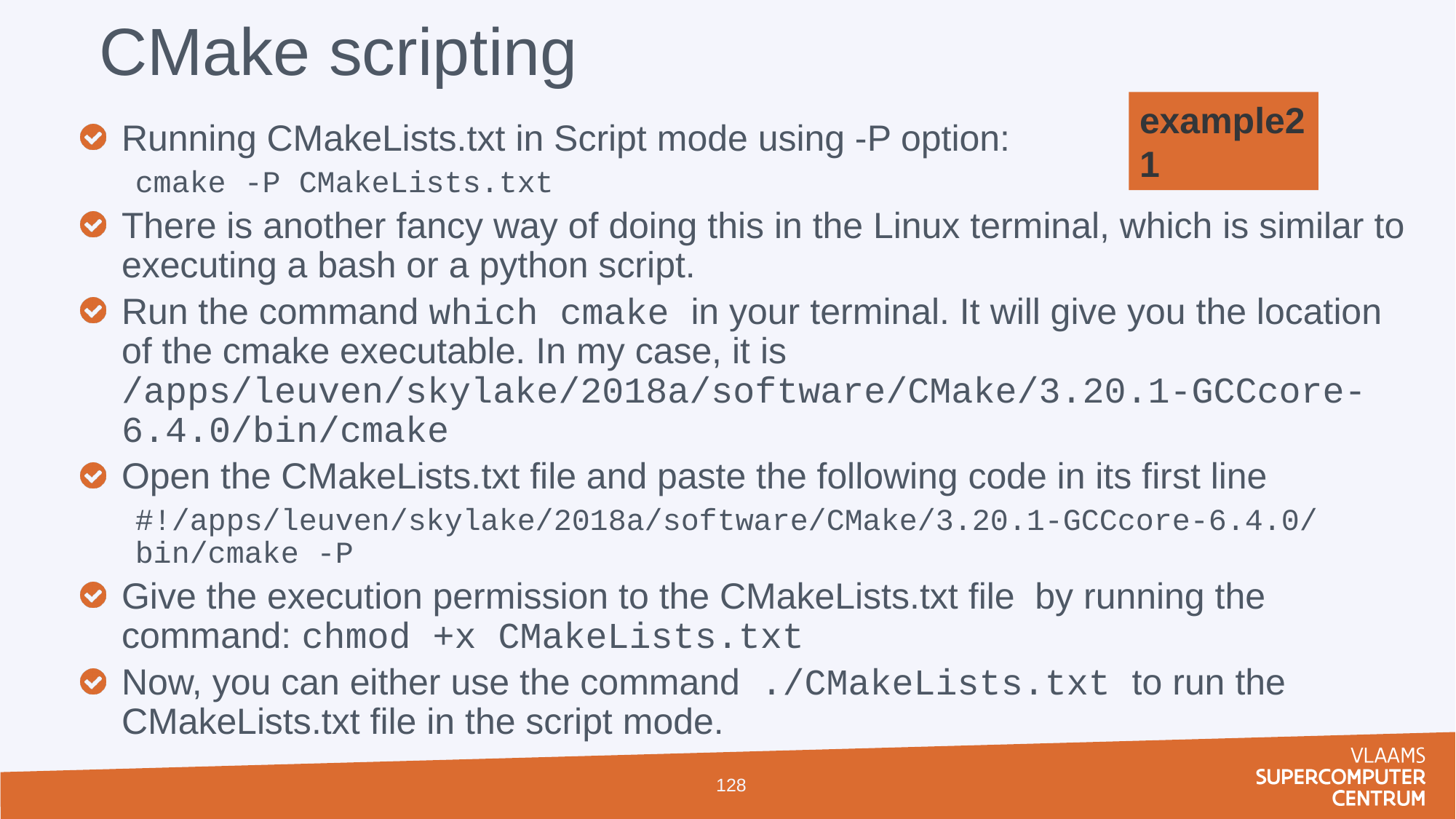

# CMake scripting
example21
Running CMakeLists.txt in Script mode using -P option:
cmake -P CMakeLists.txt
There is another fancy way of doing this in the Linux terminal, which is similar to executing a bash or a python script.
Run the command which cmake in your terminal. It will give you the location of the cmake executable. In my case, it is /apps/leuven/skylake/2018a/software/CMake/3.20.1-GCCcore-6.4.0/bin/cmake
Open the CMakeLists.txt file and paste the following code in its first line
#!/apps/leuven/skylake/2018a/software/CMake/3.20.1-GCCcore-6.4.0/bin/cmake -P
Give the execution permission to the CMakeLists.txt file  by running the command: chmod +x CMakeLists.txt
Now, you can either use the command  ./CMakeLists.txt to run the CMakeLists.txt file in the script mode.

128